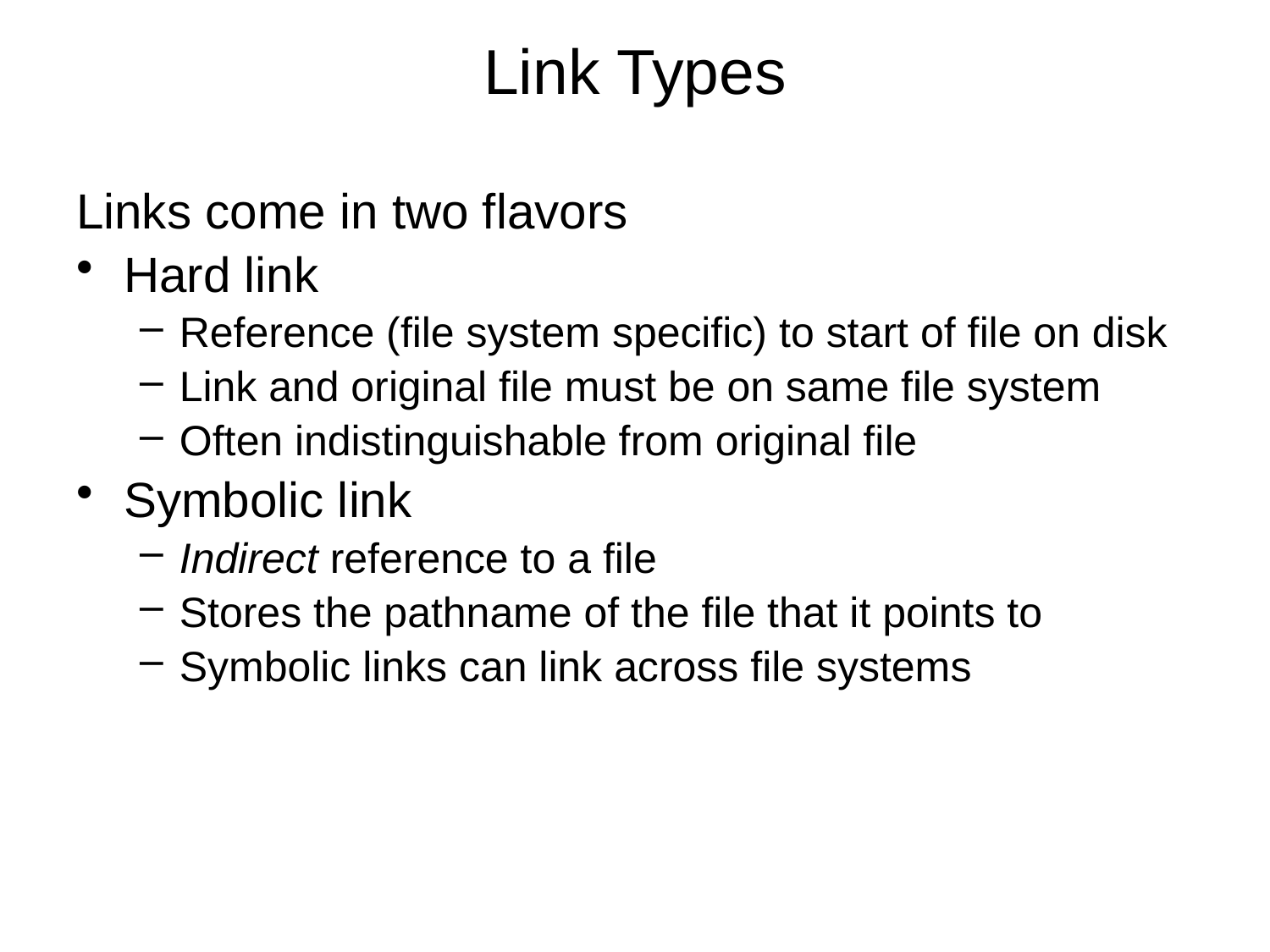

# Link Types
Links come in two flavors
Hard link
Reference (file system specific) to start of file on disk
Link and original file must be on same file system
Often indistinguishable from original file
Symbolic link
Indirect reference to a file
Stores the pathname of the file that it points to
Symbolic links can link across file systems